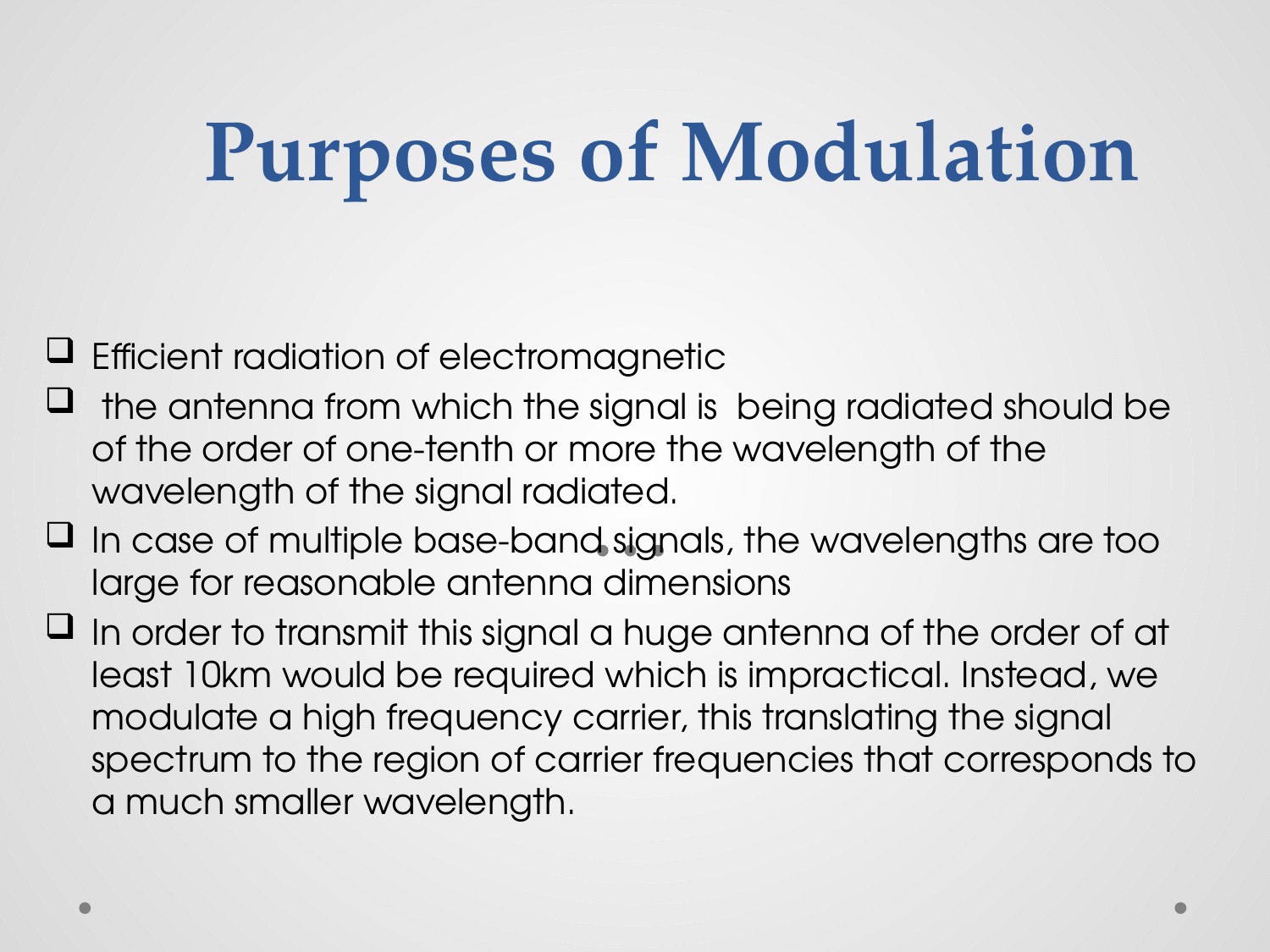

# Purposes of Modulation
Efficient radiation of electromagnetic
 the antenna from which the signal is  being radiated should be of the order of one-tenth or more the wavelength of the wavelength of the signal radiated.
In case of multiple base-band signals, the wavelengths are too large for reasonable antenna dimensions
In order to transmit this signal a huge antenna of the order of at least 10km would be required which is impractical. Instead, we modulate a high frequency carrier, this translating the signal spectrum to the region of carrier frequencies that corresponds to a much smaller wavelength.